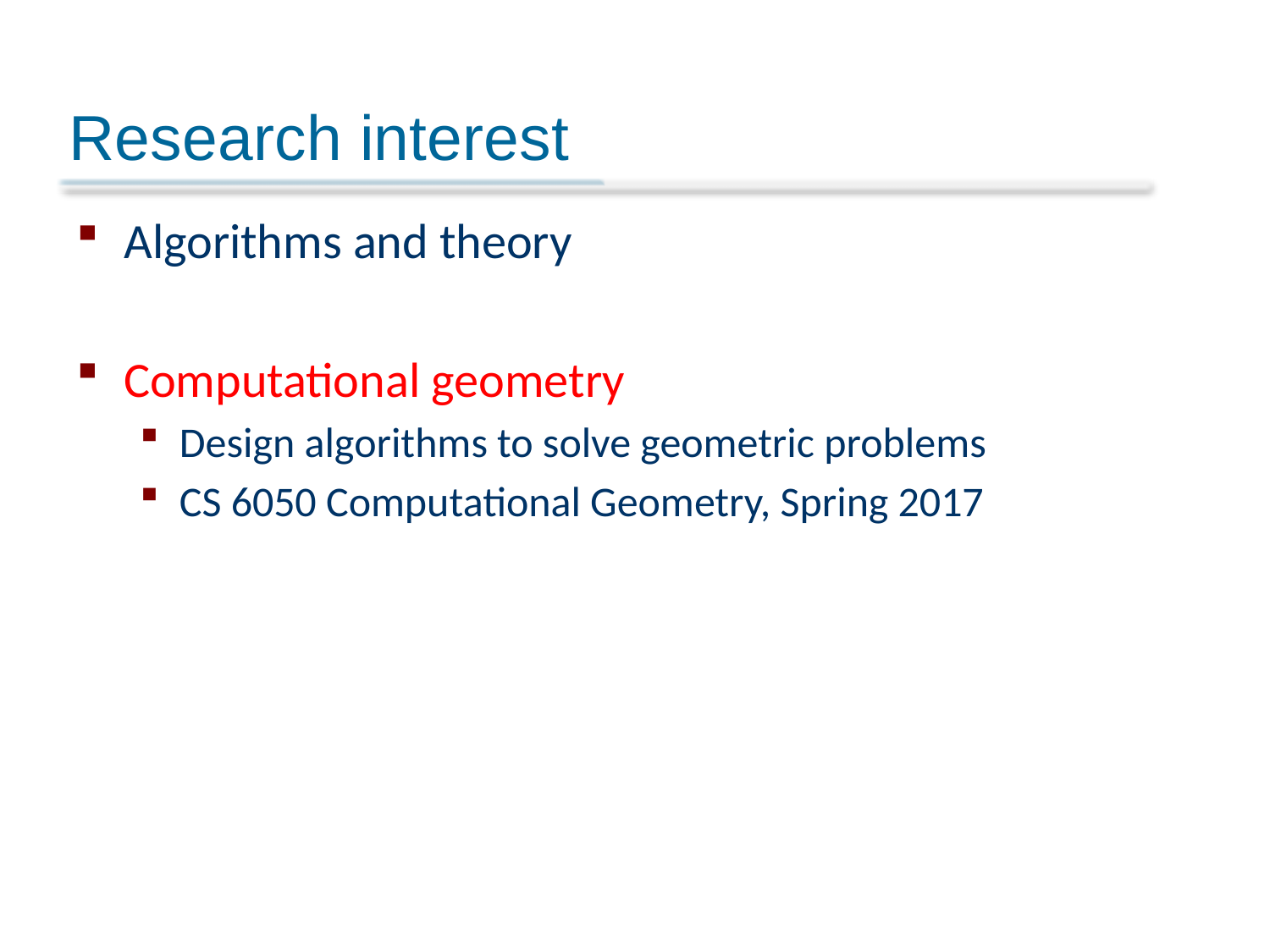

# Research interest
Algorithms and theory

Computational geometry
Design algorithms to solve geometric problems
CS 6050 Computational Geometry, Spring 2017